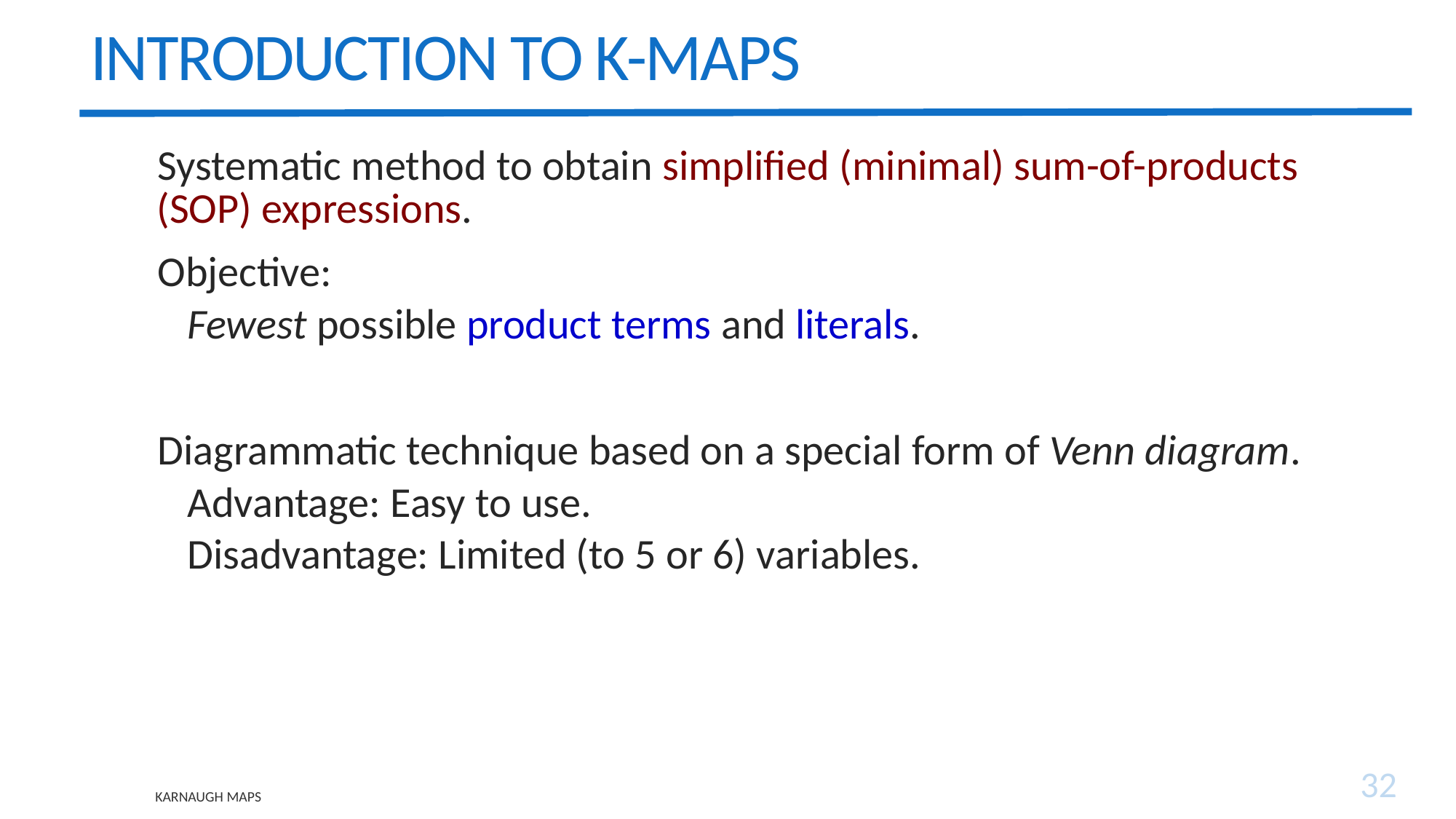

# INTRODUCTION TO K-MAPS
Systematic method to obtain simplified (minimal) sum-of-products (SOP) expressions.
Objective:
Fewest possible product terms and literals.

Diagrammatic technique based on a special form of Venn diagram.
Advantage: Easy to use.
Disadvantage: Limited (to 5 or 6) variables.
32
Karnaugh Maps